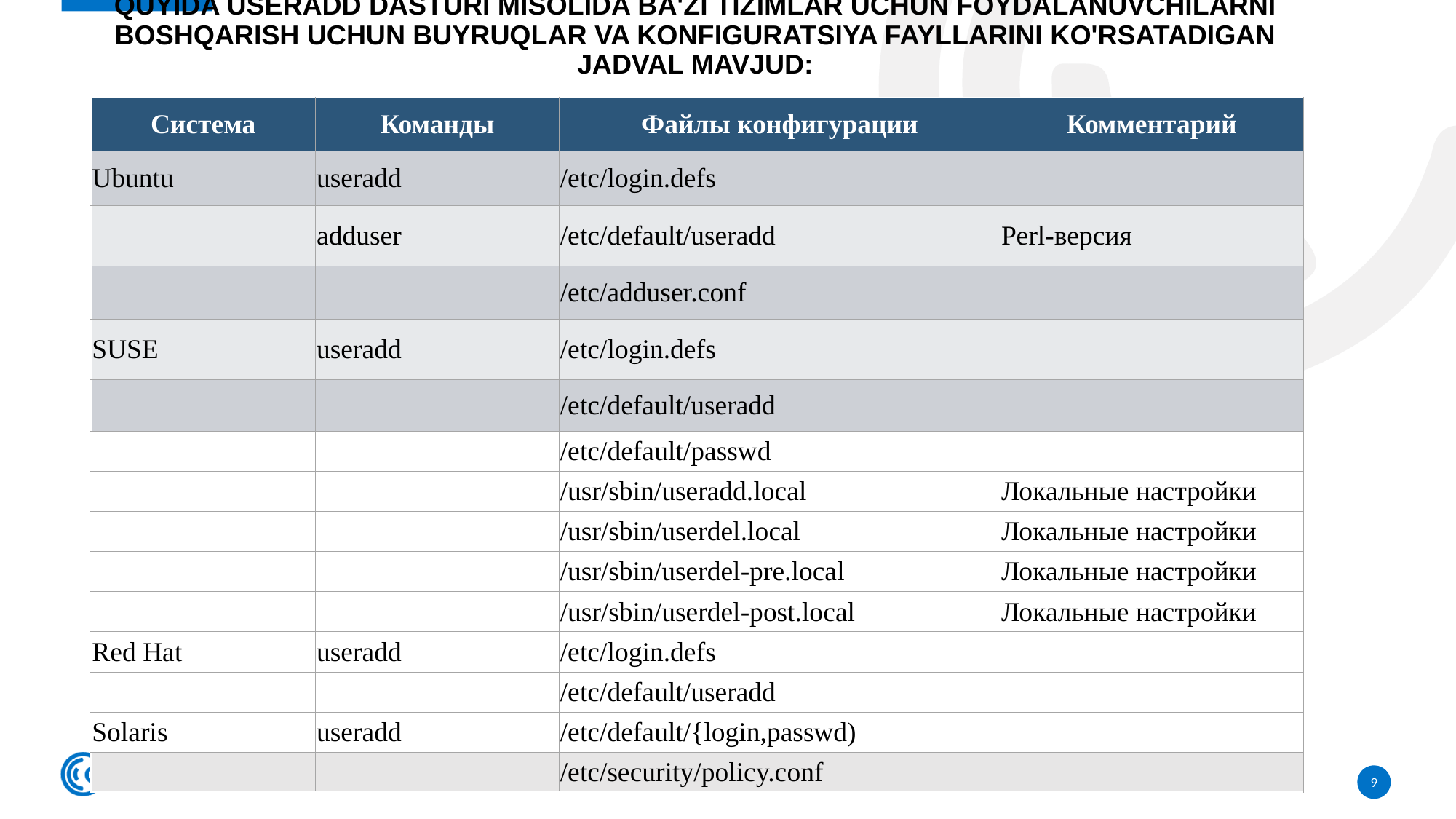

# Quyida useradd dasturi misolida ba'zi tizimlar uchun foydalanuvchilarni boshqarish uchun buyruqlar va konfiguratsiya fayllarini ko'rsatadigan jadval mavjud:
| Система | Команды | Файлы конфигурации | Комментарий |
| --- | --- | --- | --- |
| Ubuntu | useradd | /etc/login.defs |  |
|  | adduser | /etc/default/useradd | Perl-версия |
|  |  | /etc/adduser.conf |  |
| SUSE | useradd | /etc/login.defs |  |
|  |  | /etc/default/useradd |  |
|  |  | /etc/default/passwd |  |
|  |  | /usr/sbin/useradd.local | Локальные настройки |
|  |  | /usr/sbin/userdel.local | Локальные настройки |
|  |  | /usr/sbin/userdel-pre.local | Локальные настройки |
|  |  | /usr/sbin/userdel-post.local | Локальные настройки |
| Red Hat | useradd | /etc/login.defs |  |
|  |  | /etc/default/useradd |  |
| Solaris | useradd | /etc/default/{login,passwd) |  |
|  |  | /etc/security/policy.conf |  |
9